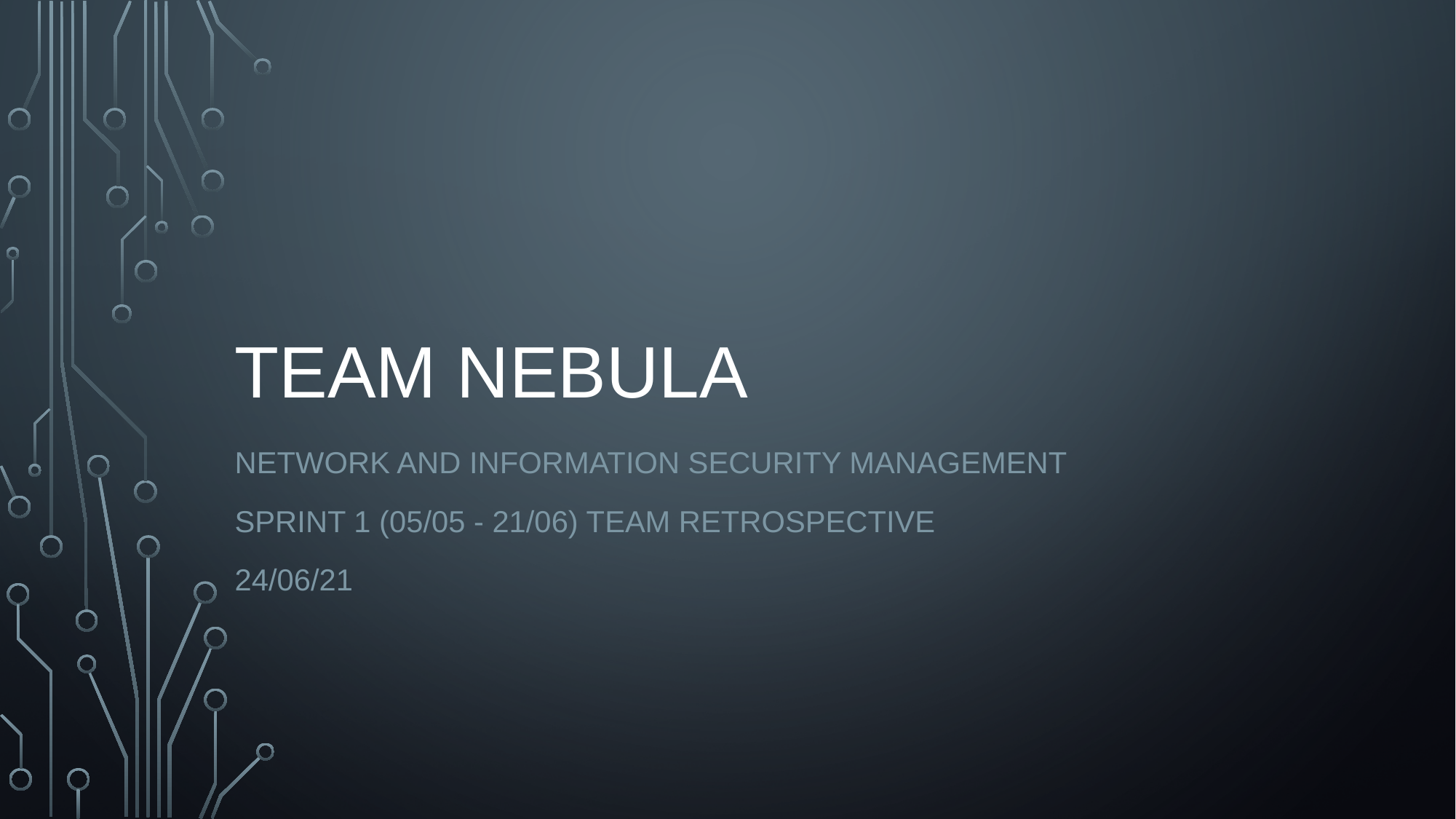

# TEAM NEBULA
NETWORK AND INFORMATION SECURITY MANAGEMENT
SPRINT 1 (05/05 - 21/06) TEAM RETROSPECTIVE
24/06/21